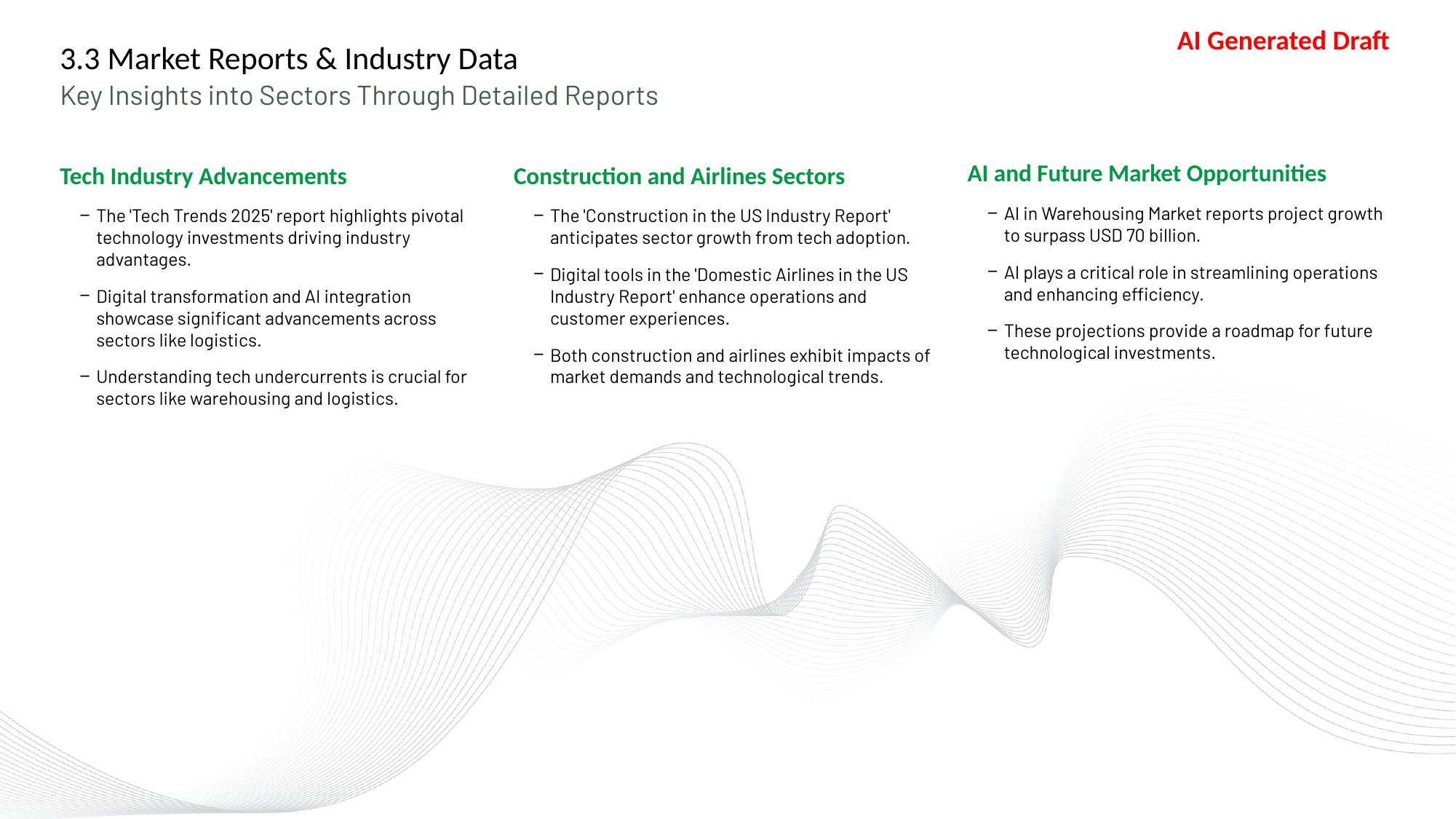

# 3.3 Market Reports & Industry Data
Key Insights into Sectors Through Detailed Reports

AI and Future Market Opportunities
AI in Warehousing Market reports project growth to surpass USD 70 billion.
AI plays a critical role in streamlining operations and enhancing efficiency.
These projections provide a roadmap for future technological investments.

Tech Industry Advancements
The 'Tech Trends 2025' report highlights pivotal technology investments driving industry advantages.
Digital transformation and AI integration showcase significant advancements across sectors like logistics.
Understanding tech undercurrents is crucial for sectors like warehousing and logistics.

Construction and Airlines Sectors
The 'Construction in the US Industry Report' anticipates sector growth from tech adoption.
Digital tools in the 'Domestic Airlines in the US Industry Report' enhance operations and customer experiences.
Both construction and airlines exhibit impacts of market demands and technological trends.